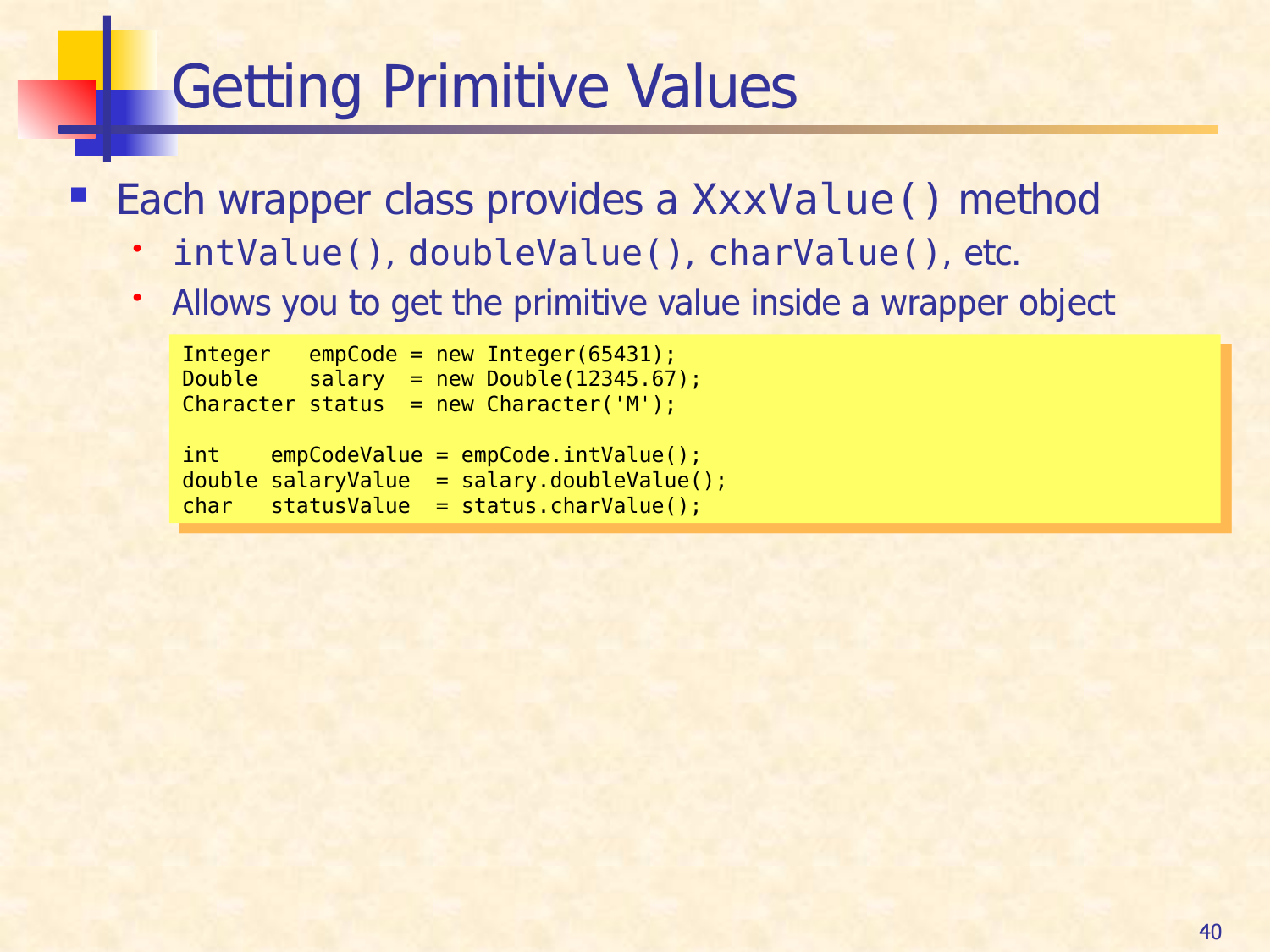

# Getting Primitive Values
Each wrapper class provides a XxxValue() method
intValue(), doubleValue(), charValue(), etc.
Allows you to get the primitive value inside a wrapper object
Integer   empCode = new Integer(65431);
Double    salary  = new Double(12345.67);
Character status  = new Character('M');

int    empCodeValue = empCode.intValue();
double salaryValue  = salary.doubleValue();
char   statusValue  = status.charValue();
40